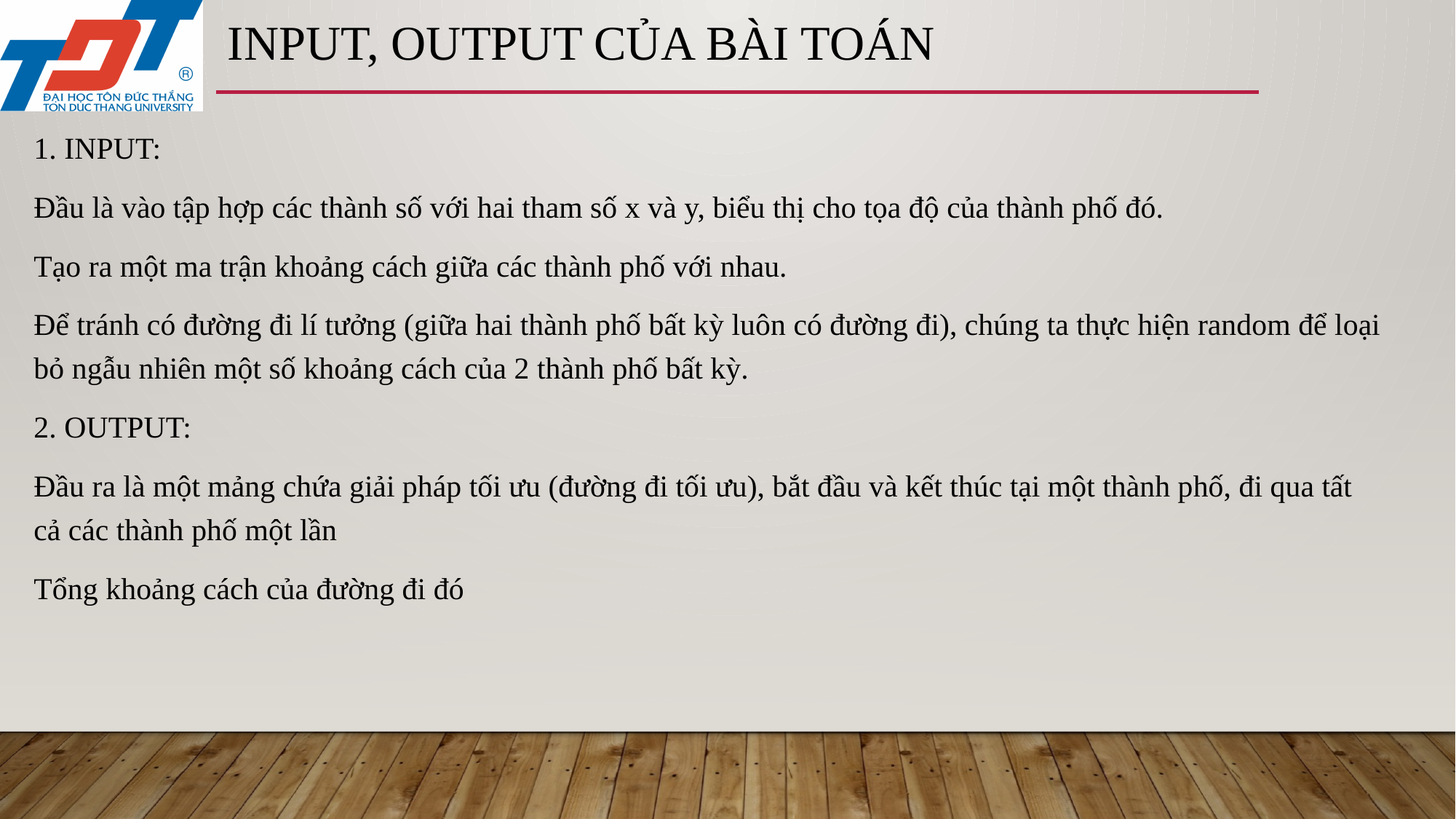

# input, output của bài toán
1. INPUT:
Đầu là vào tập hợp các thành số với hai tham số x và y, biểu thị cho tọa độ của thành phố đó.
Tạo ra một ma trận khoảng cách giữa các thành phố với nhau.
Để tránh có đường đi lí tưởng (giữa hai thành phố bất kỳ luôn có đường đi), chúng ta thực hiện random để loại bỏ ngẫu nhiên một số khoảng cách của 2 thành phố bất kỳ.
2. OUTPUT:
Đầu ra là một mảng chứa giải pháp tối ưu (đường đi tối ưu), bắt đầu và kết thúc tại một thành phố, đi qua tất cả các thành phố một lần
Tổng khoảng cách của đường đi đó